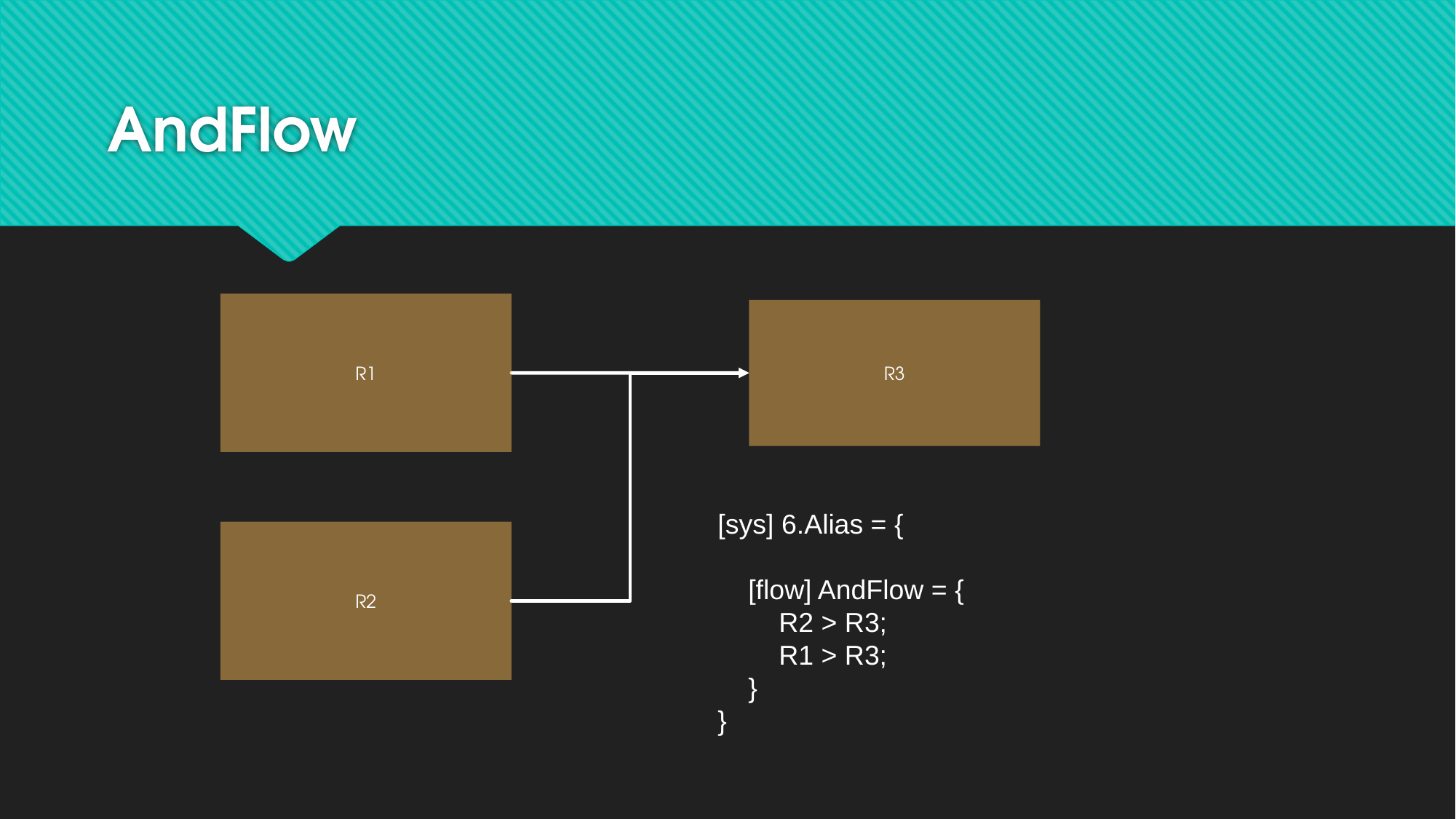

# AndFlow
R1
R3
[sys] 6.Alias = {

    [flow] AndFlow = {
        R2 > R3;
        R1 > R3;
    }
}

R2